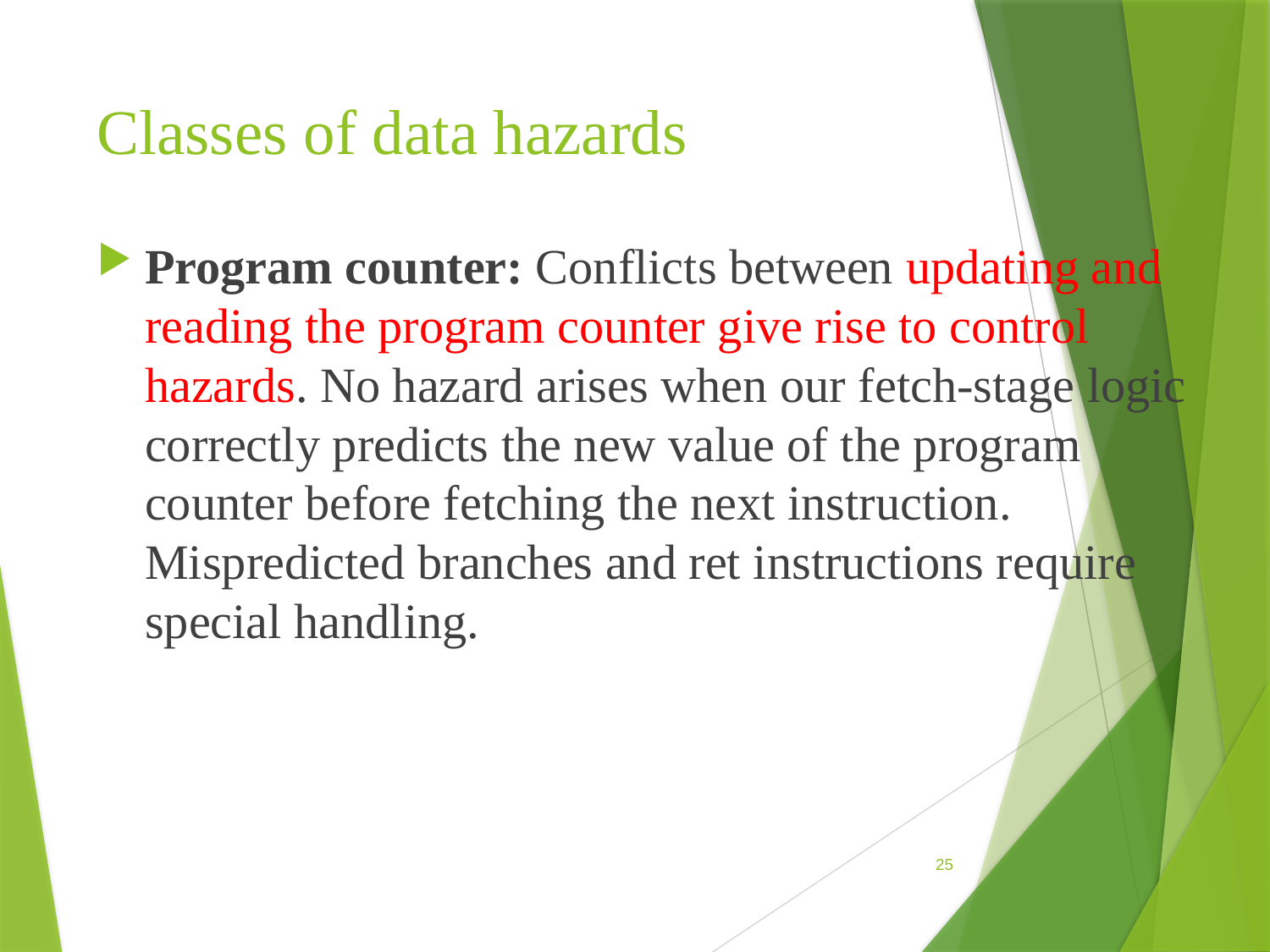

# Classes of data hazards
Program counter: Conflicts between updating and reading the program counter give rise to control hazards. No hazard arises when our fetch-stage logic correctly predicts the new value of the program counter before fetching the next instruction. Mispredicted branches and ret instructions require special handling.
25